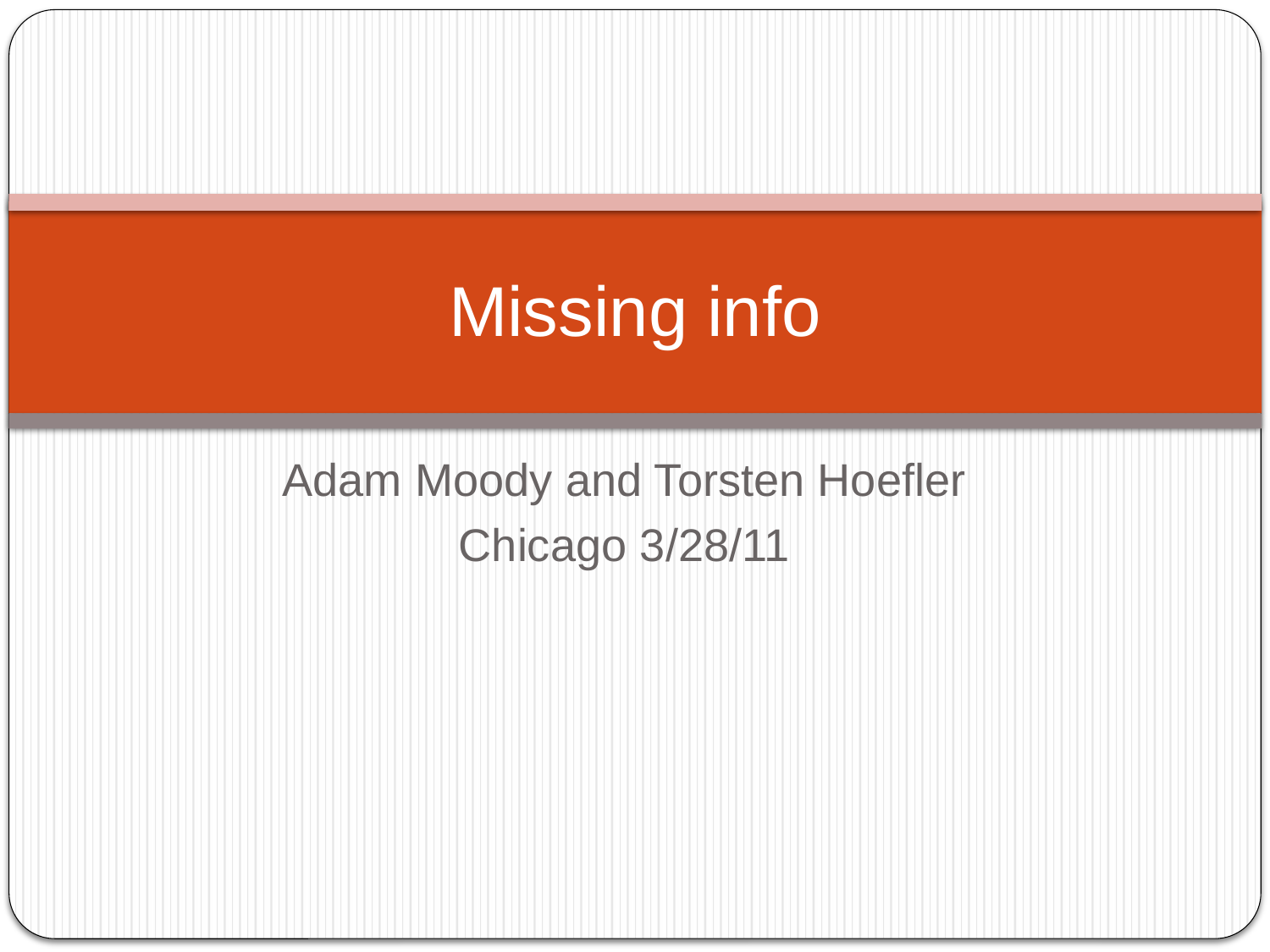

# Missing info
Adam Moody and Torsten Hoefler
Chicago 3/28/11